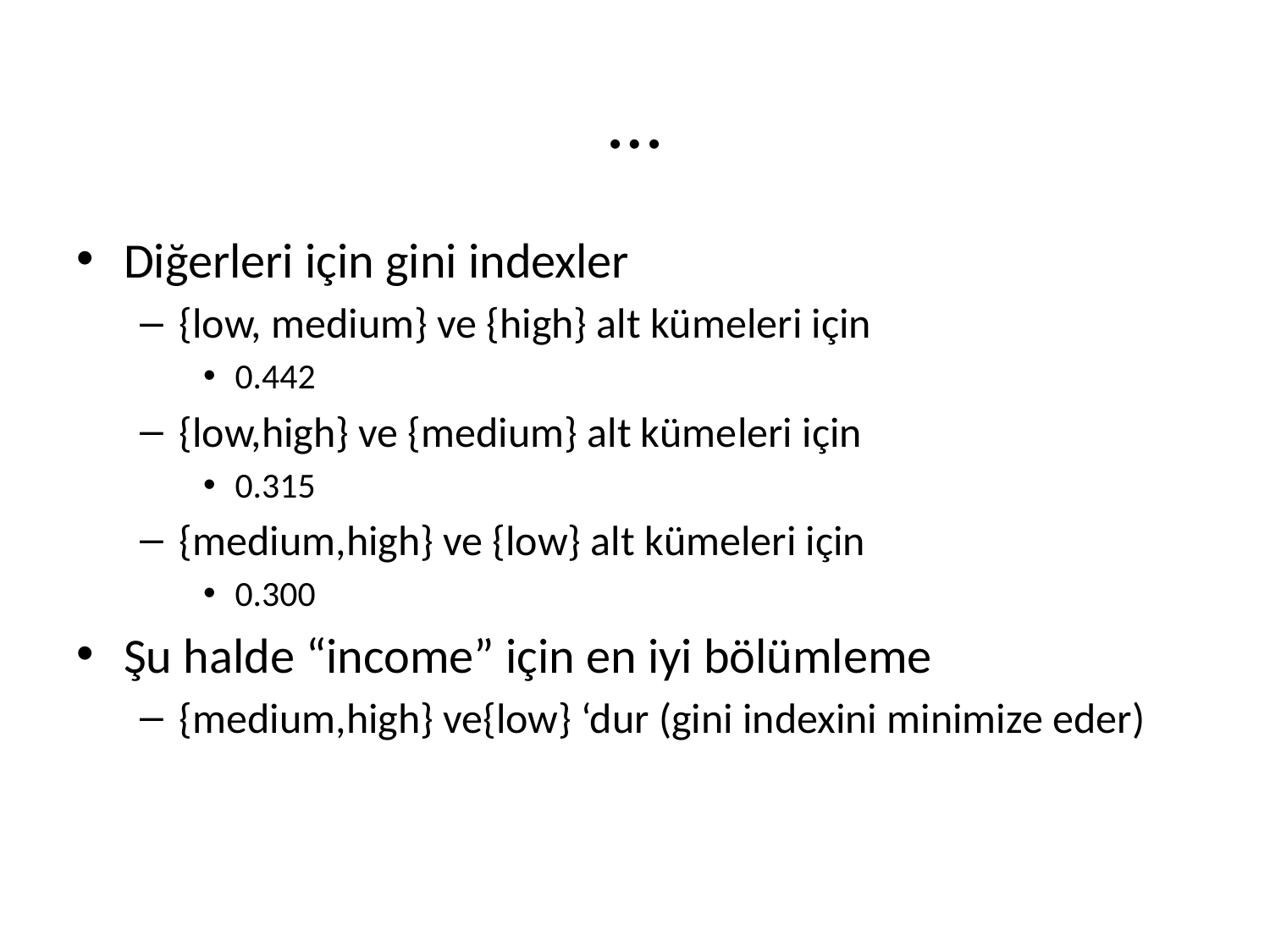

# …
Diğerleri için gini indexler
{low, medium} ve {high} alt kümeleri için
0.442
{low,high} ve {medium} alt kümeleri için
0.315
{medium,high} ve {low} alt kümeleri için
0.300
Şu halde “income” için en iyi bölümleme
{medium,high} ve{low} ‘dur (gini indexini minimize eder)